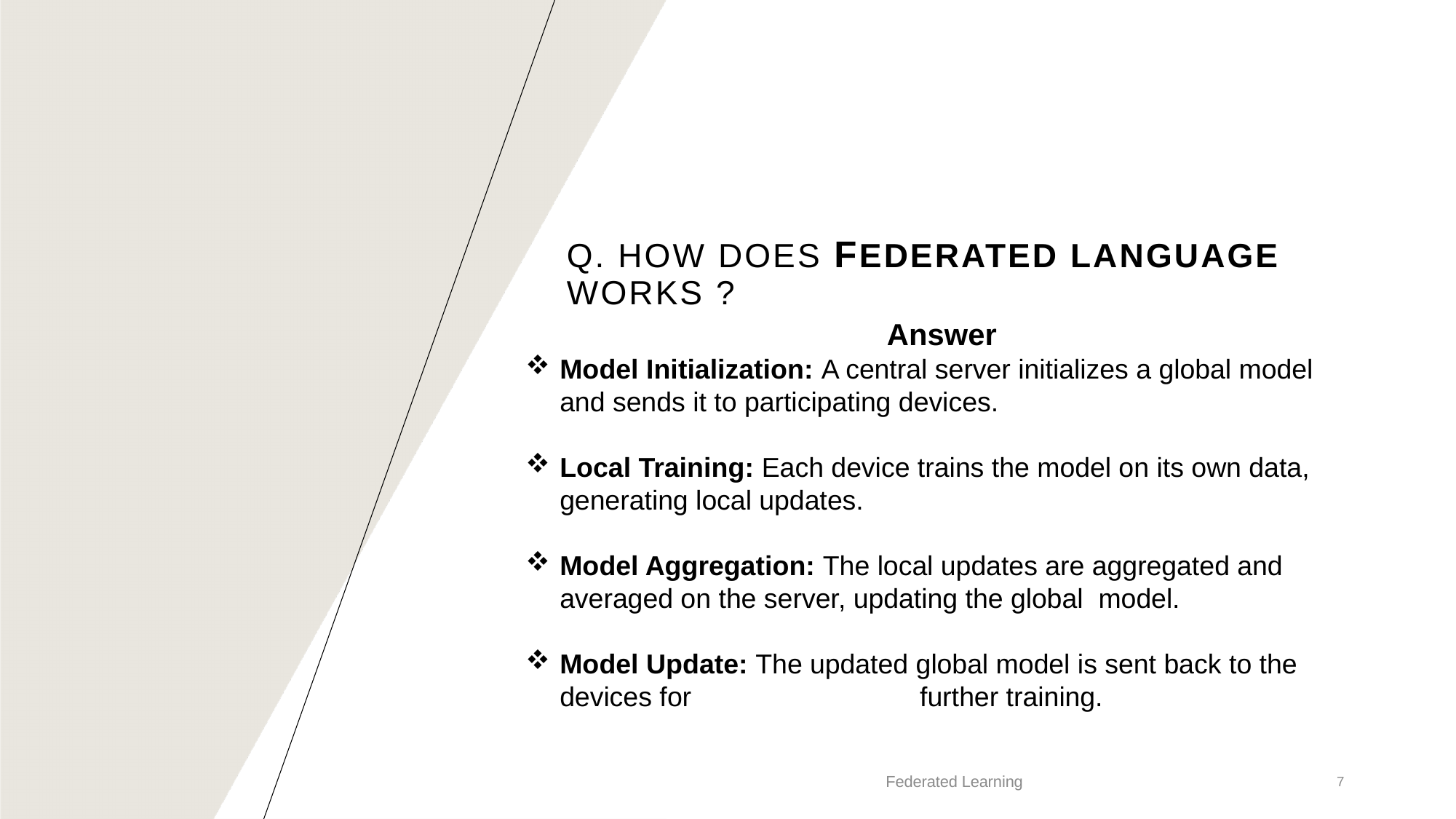

# Q. How does Federated language works ?
Answer
Model Initialization: A central server initializes a global model and sends it to participating devices.

Local Training: Each device trains the model on its own data, generating local updates.

Model Aggregation: The local updates are aggregated and averaged on the server, updating the global  model.

Model Update: The updated global model is sent back to the devices for                              further training.

Federated Learning
7